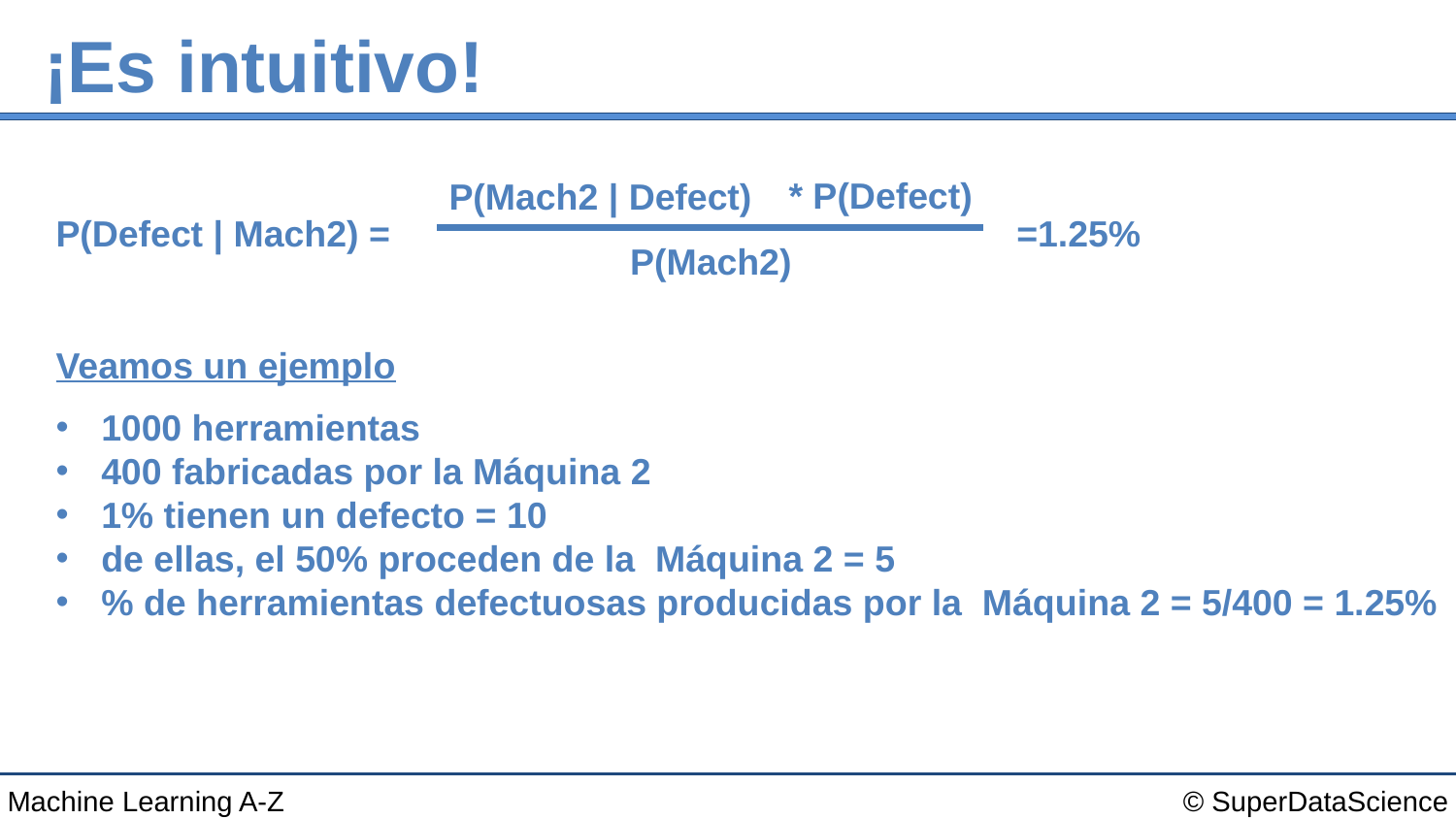

# ¡Es intuitivo!
* P(Defect)
P(Mach2 | Defect)
P(Defect | Mach2) =
=1.25%

P(Mach2)
Veamos un ejemplo
1000 herramientas
400 fabricadas por la Máquina 2
1% tienen un defecto = 10
de ellas, el 50% proceden de la  Máquina 2 = 5
% de herramientas defectuosas producidas por la  Máquina 2 = 5/400 = 1.25%